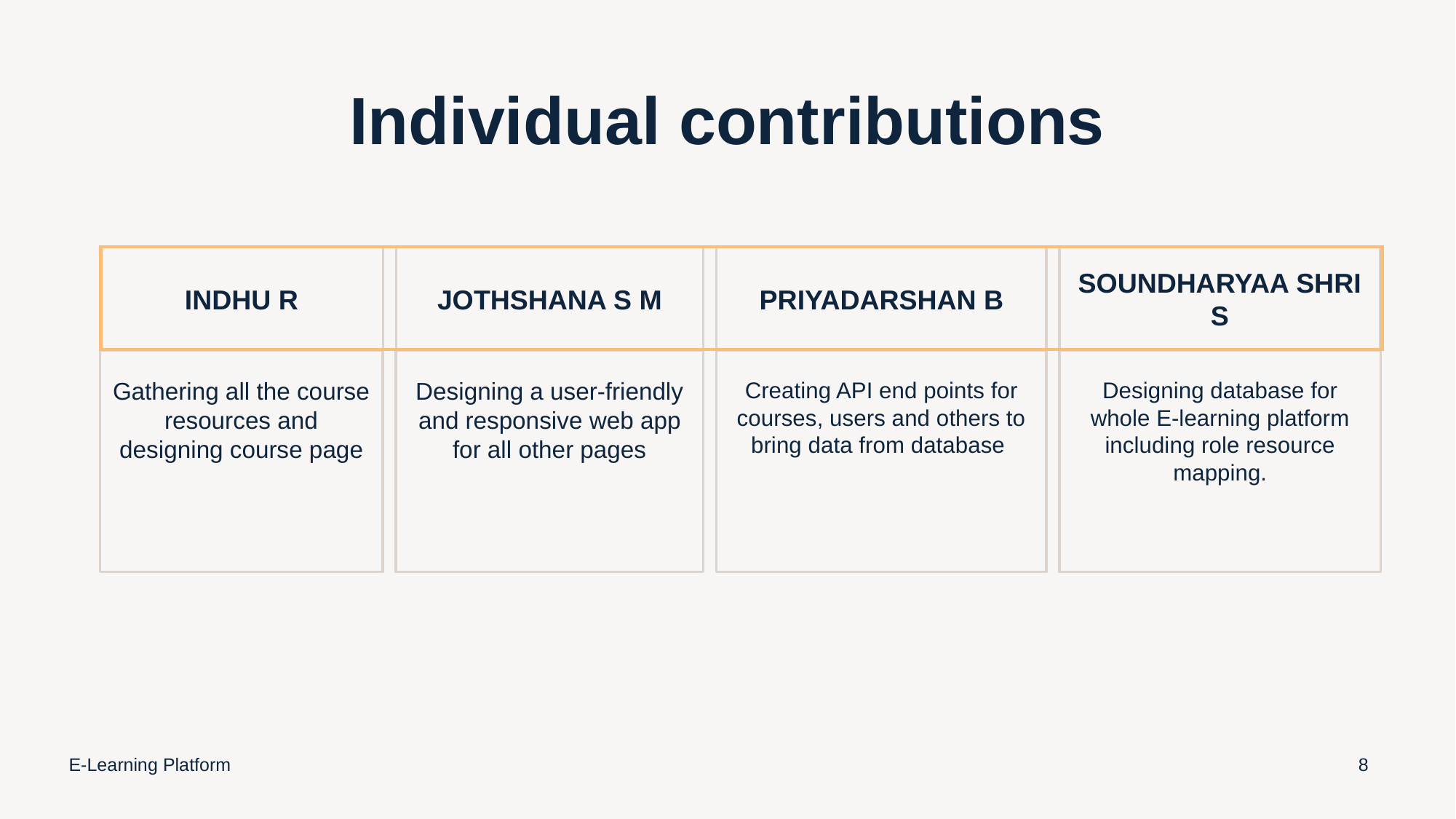

# Individual contributions

INDHU R
JOTHSHANA S M
PRIYADARSHAN B
SOUNDHARYAA SHRI S
Designing a user-friendly and responsive web app for all other pages

Gathering all the course resources and designing course page

Creating API end points for courses, users and others to bring data from database
Designing database for whole E-learning platform including role resource mapping.
E-Learning Platform
8